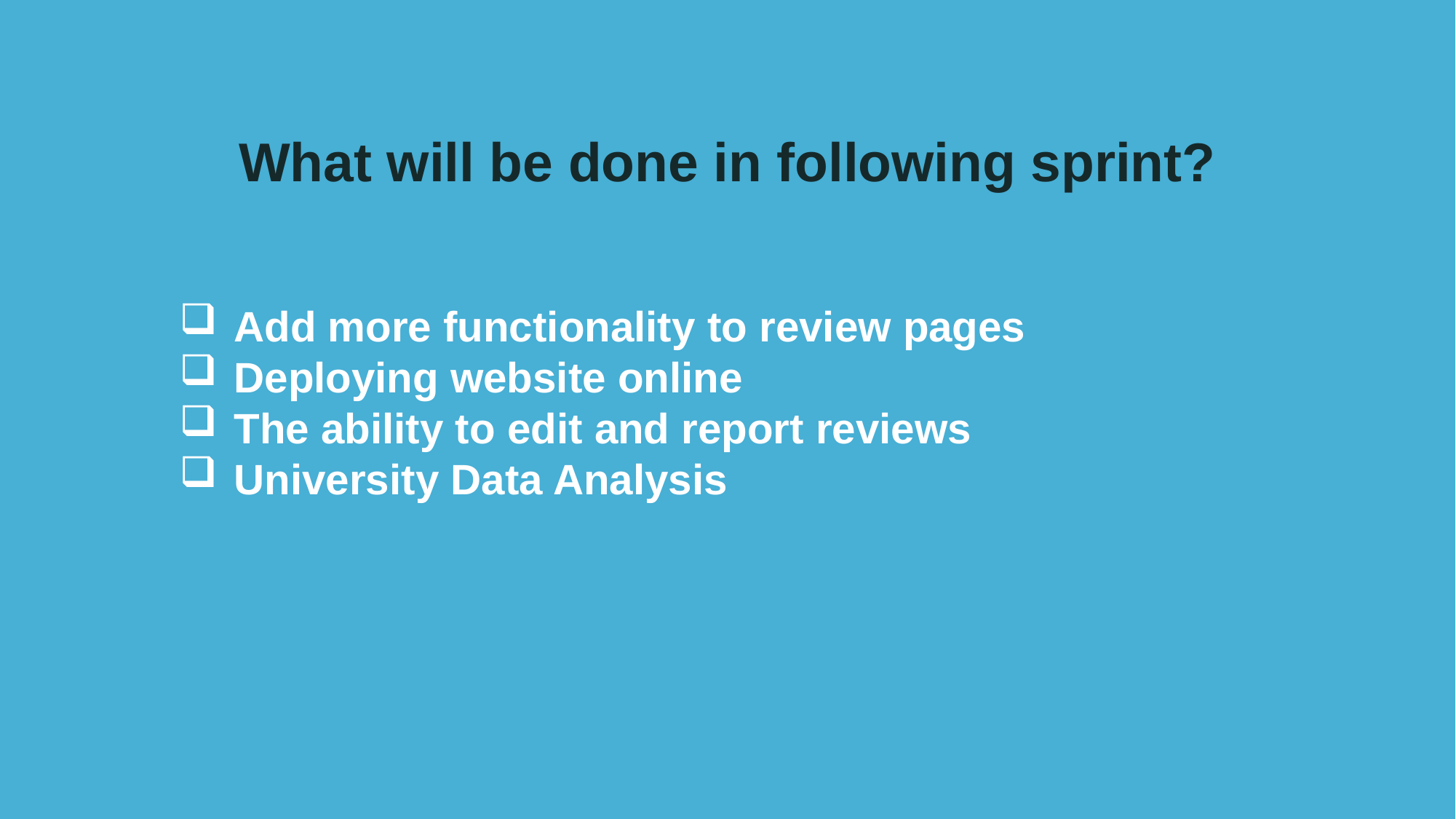

What will be done in following sprint?
Add more functionality to review pages
Deploying website online
The ability to edit and report reviews
University Data Analysis